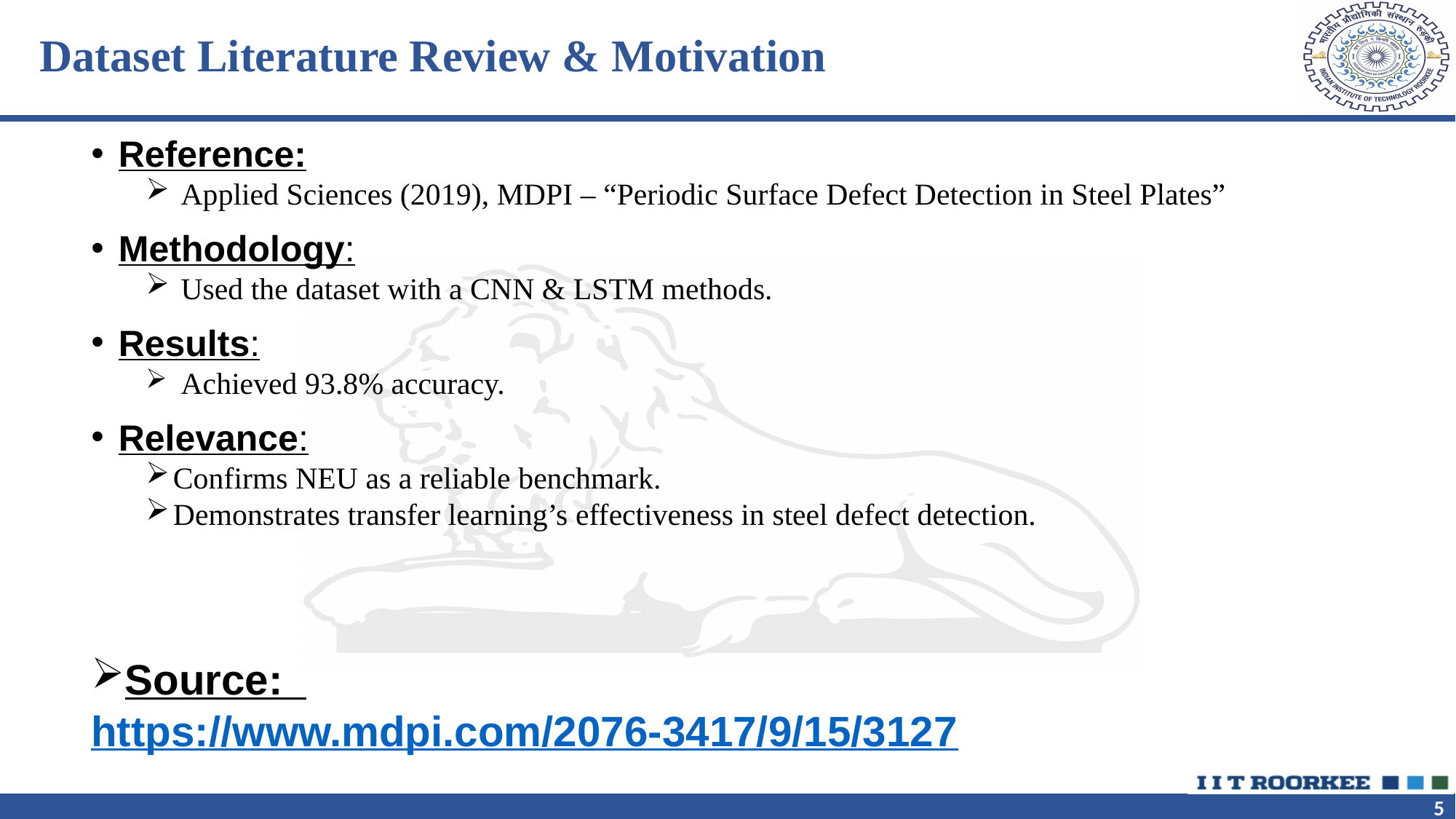

# Dataset Literature Review & Motivation
Reference:
 Applied Sciences (2019), MDPI – “Periodic Surface Defect Detection in Steel Plates”

Methodology:
 Used the dataset with a CNN & LSTM methods.

Results:
 Achieved 93.8% accuracy.

Relevance:
Confirms NEU as a reliable benchmark.
Demonstrates transfer learning’s effectiveness in steel defect detection.

Source:
https://www.mdpi.com/2076-3417/9/15/3127